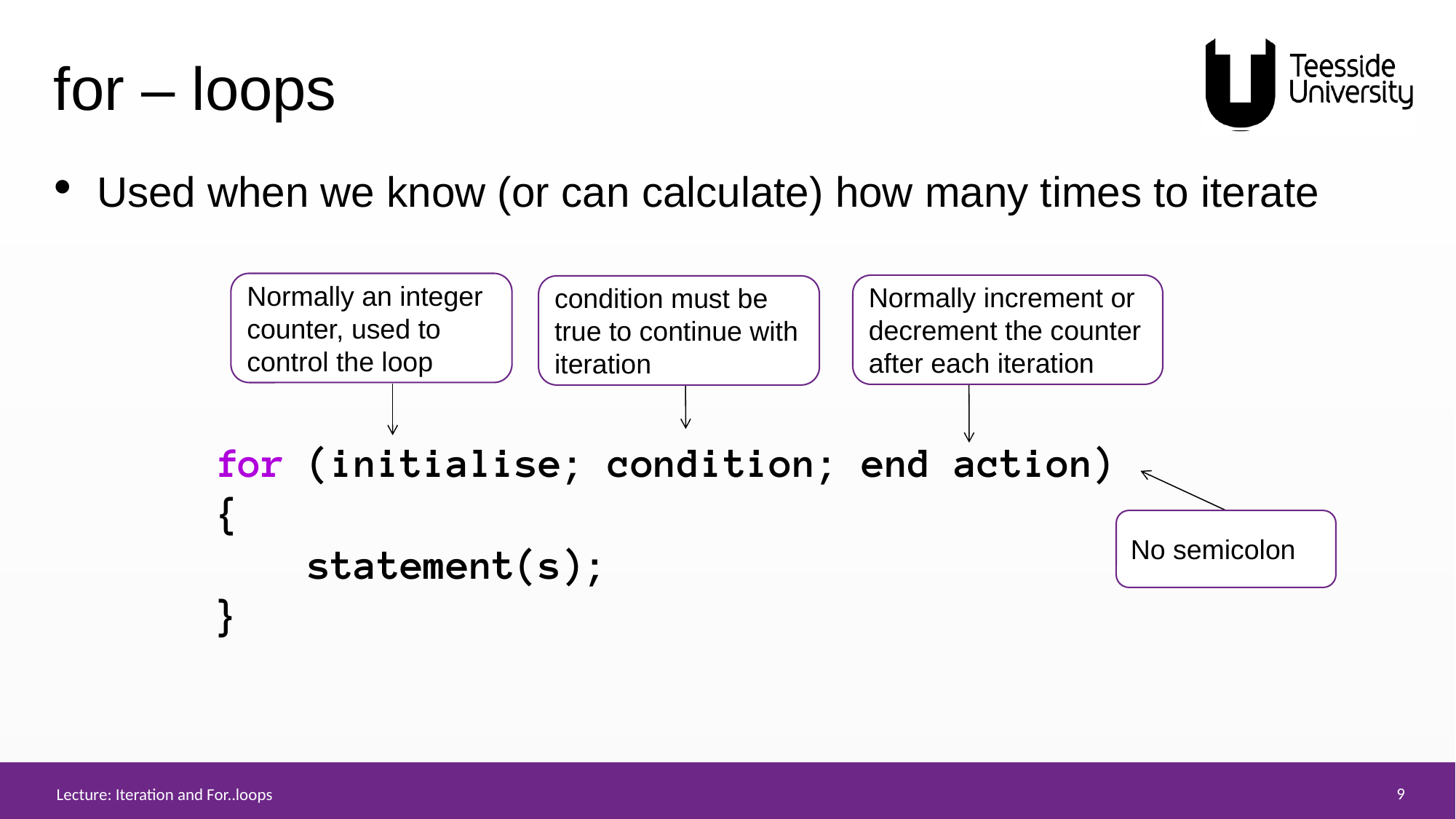

# for – loops
Used when we know (or can calculate) how many times to iterate

Normally an integer counter, used to control the loop
Normally increment or decrement the counter after each iteration
condition must be true to continue with iteration
for (initialise; condition; end action)
{
    statement(s);
}
No semicolon
Lecture: Iteration and For..loops